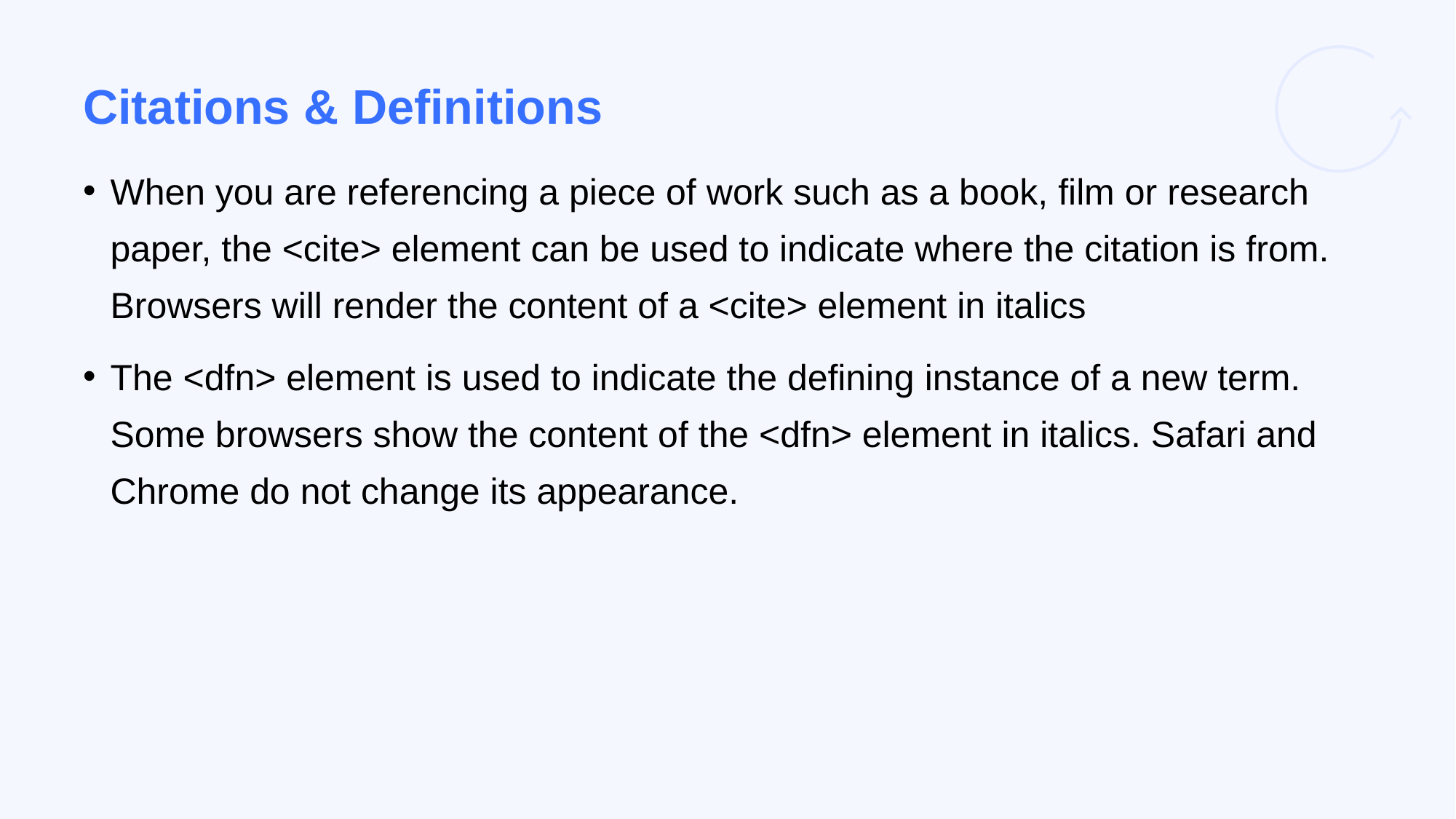

# Citations & Definitions
When you are referencing a piece of work such as a book, film or research paper, the <cite> element can be used to indicate where the citation is from. Browsers will render the content of a <cite> element in italics
The <dfn> element is used to indicate the defining instance of a new term. Some browsers show the content of the <dfn> element in italics. Safari and Chrome do not change its appearance.